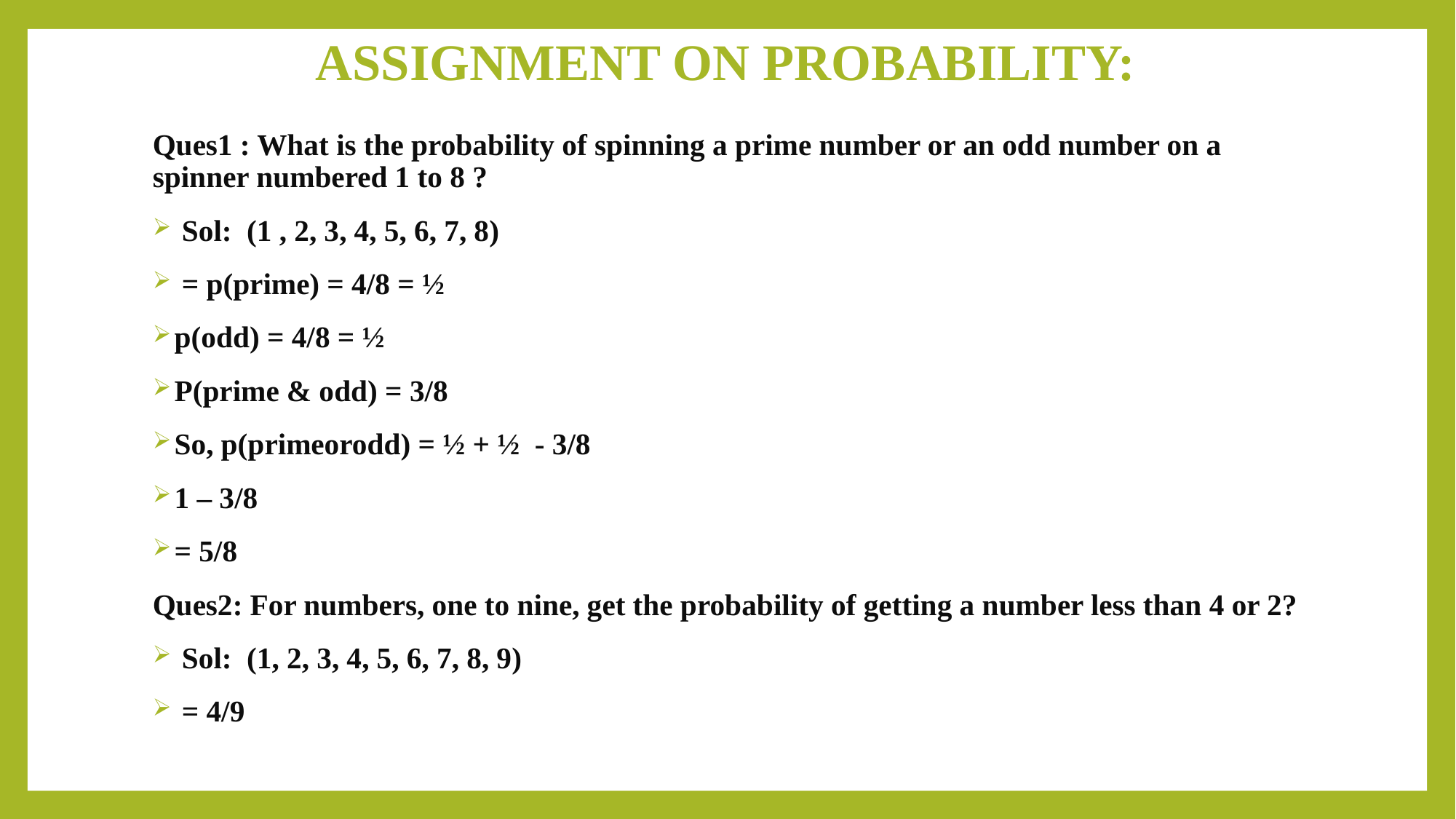

# ASSIGNMENT ON PROBABILITY:
Ques1 : What is the probability of spinning a prime number or an odd number on a spinner numbered 1 to 8 ?
 Sol:  (1 , 2, 3, 4, 5, 6, 7, 8)
 = p(prime) = 4/8 = ½
p(odd) = 4/8 = ½
P(prime & odd) = 3/8
So, p(primeorodd) = ½ + ½  - 3/8
1 – 3/8
= 5/8
Ques2: For numbers, one to nine, get the probability of getting a number less than 4 or 2?
 Sol:  (1, 2, 3, 4, 5, 6, 7, 8, 9)
 = 4/9